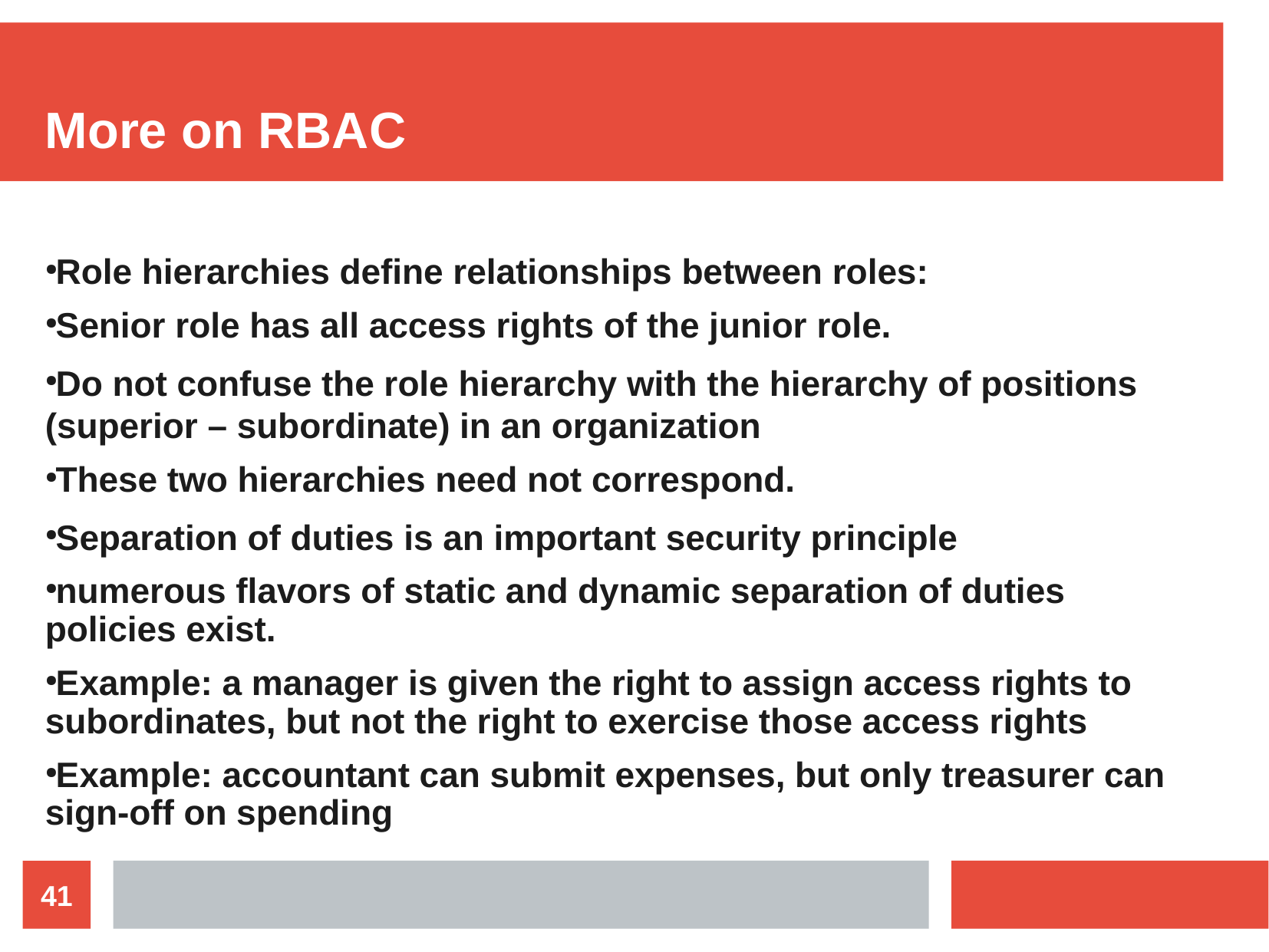

More on RBAC
Role hierarchies define relationships between roles:
Senior role has all access rights of the junior role.
Do not confuse the role hierarchy with the hierarchy of positions (superior – subordinate) in an organization
These two hierarchies need not correspond.
Separation of duties is an important security principle
numerous flavors of static and dynamic separation of duties policies exist.
Example: a manager is given the right to assign access rights to subordinates, but not the right to exercise those access rights
Example: accountant can submit expenses, but only treasurer can sign-off on spending
41